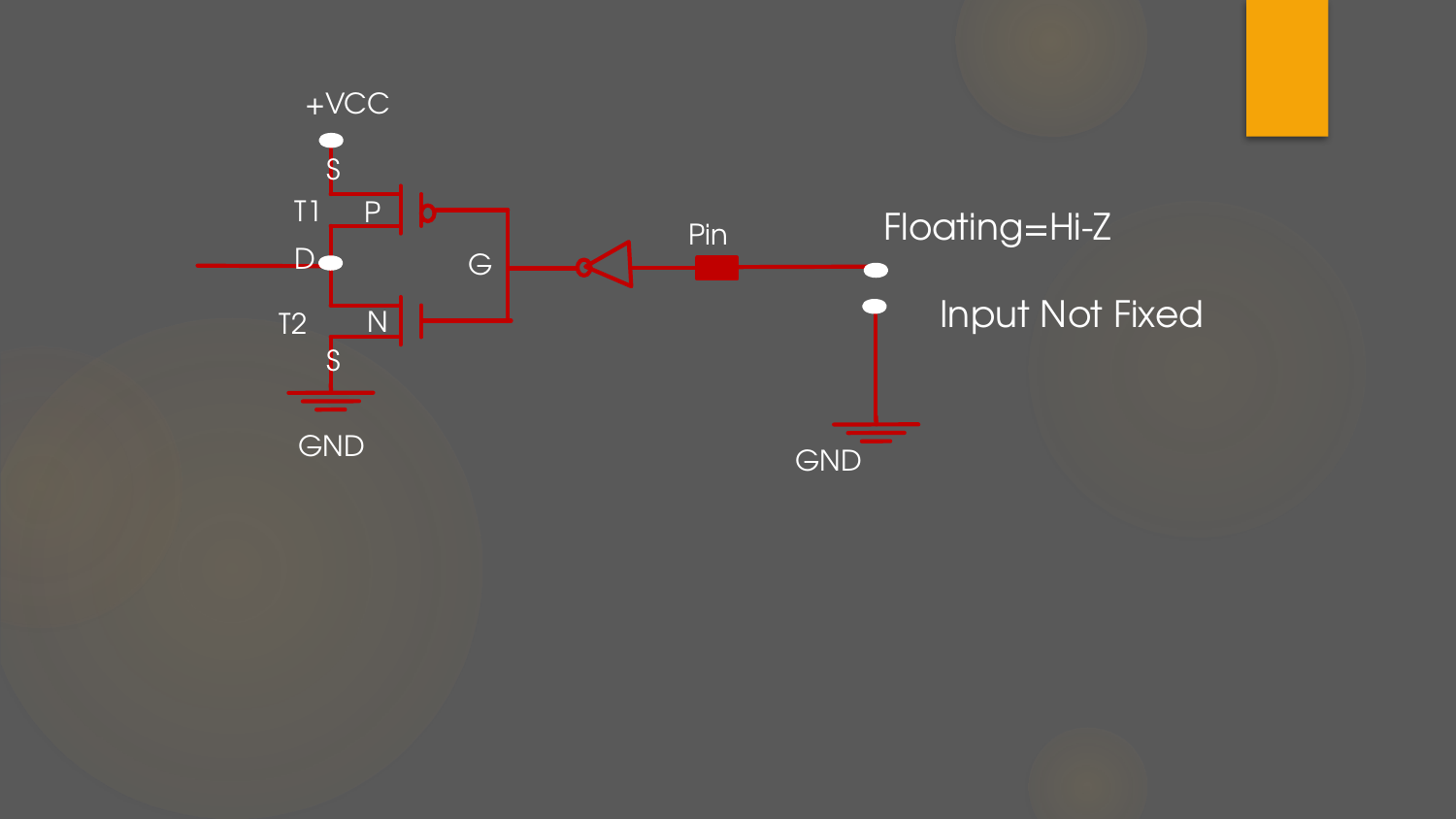

+VCC

S
T1
P
Floating=Hi-Z

Pin
D
G

Input Not Fixed
N
T2

S
GND
GND